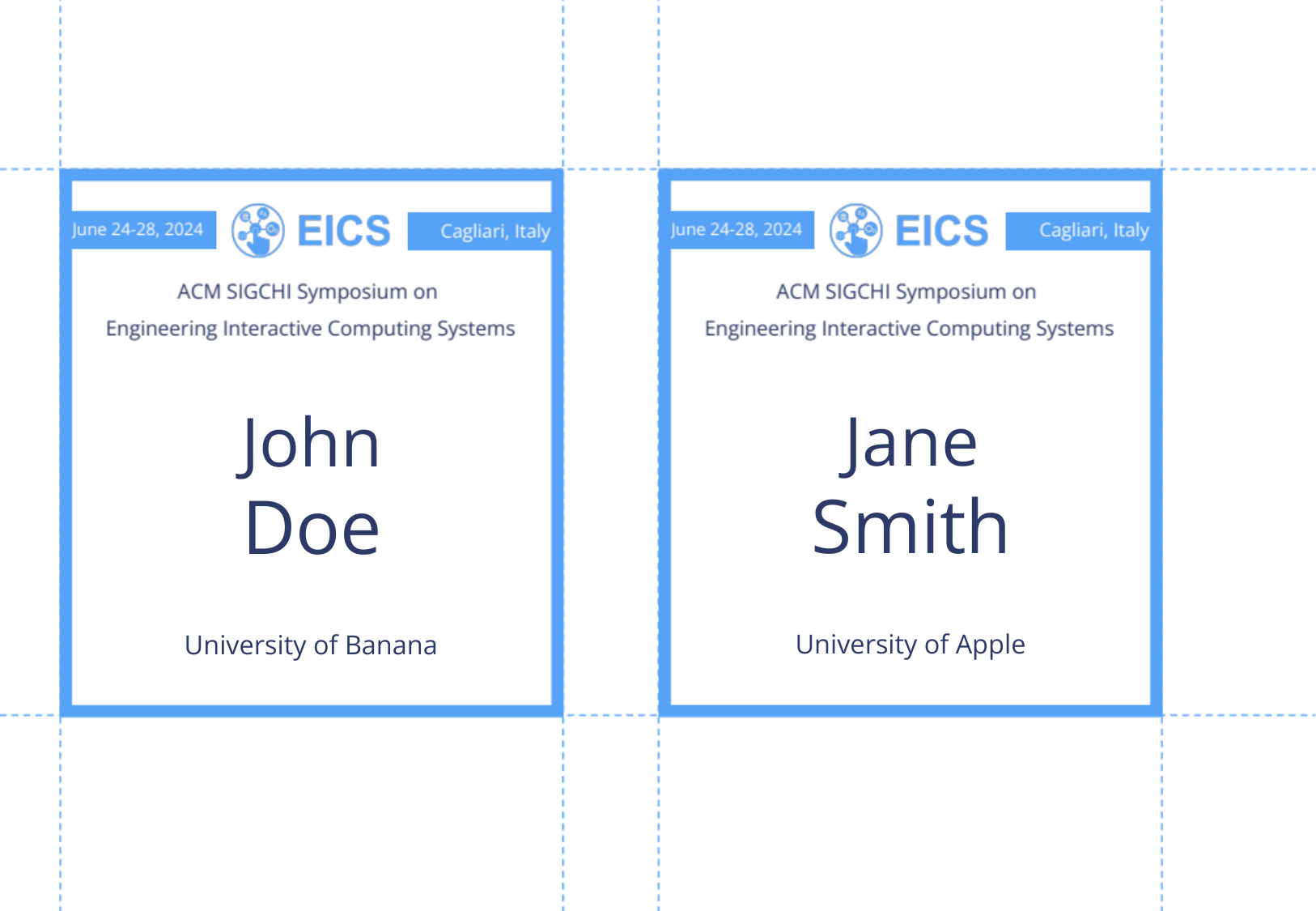

Jane
Smith
John
Doe
University of Apple
University of Banana